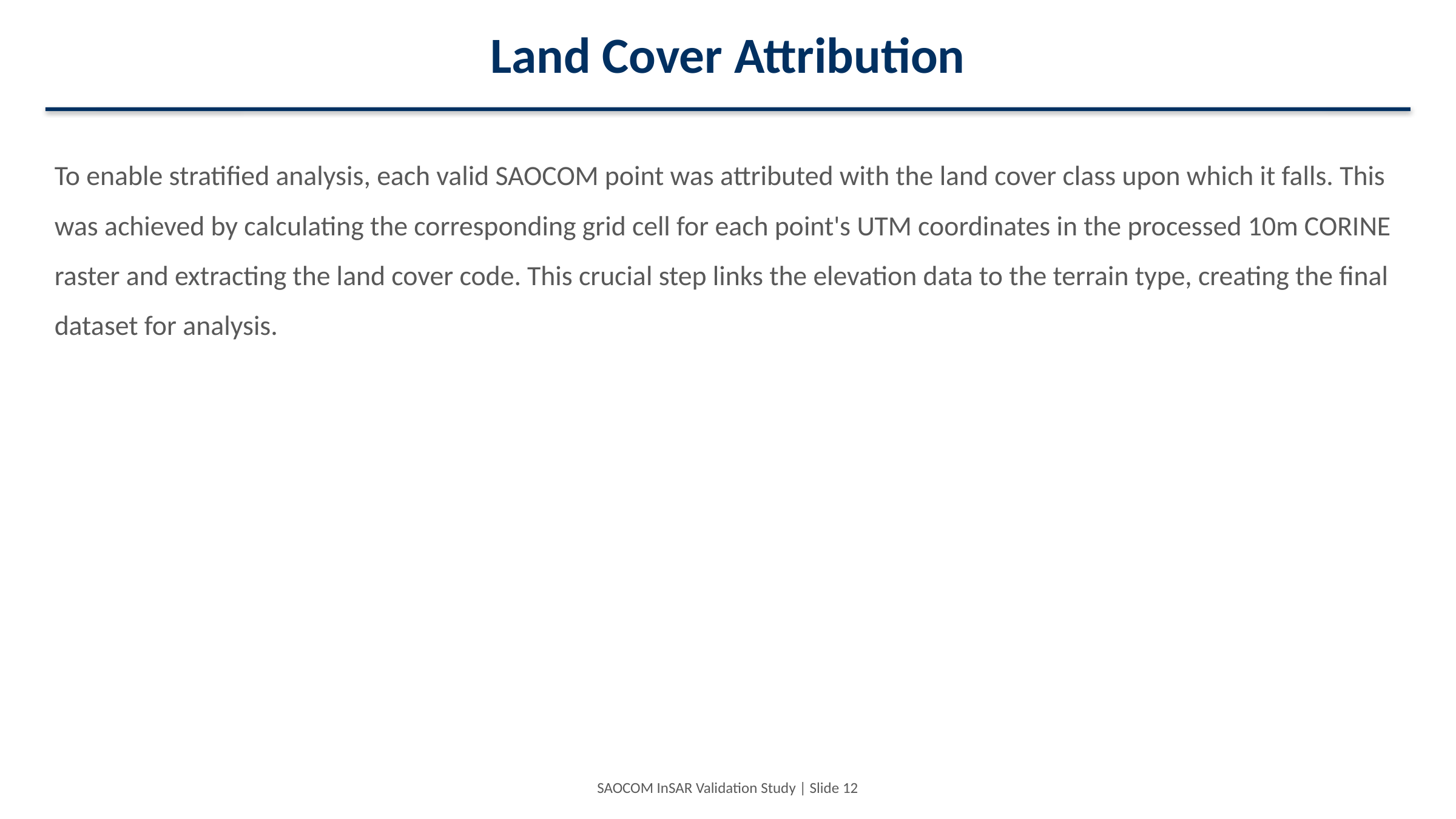

Land Cover Attribution

To enable stratified analysis, each valid SAOCOM point was attributed with the land cover class upon which it falls. This was achieved by calculating the corresponding grid cell for each point's UTM coordinates in the processed 10m CORINE raster and extracting the land cover code. This crucial step links the elevation data to the terrain type, creating the final dataset for analysis.
SAOCOM InSAR Validation Study | Slide 12